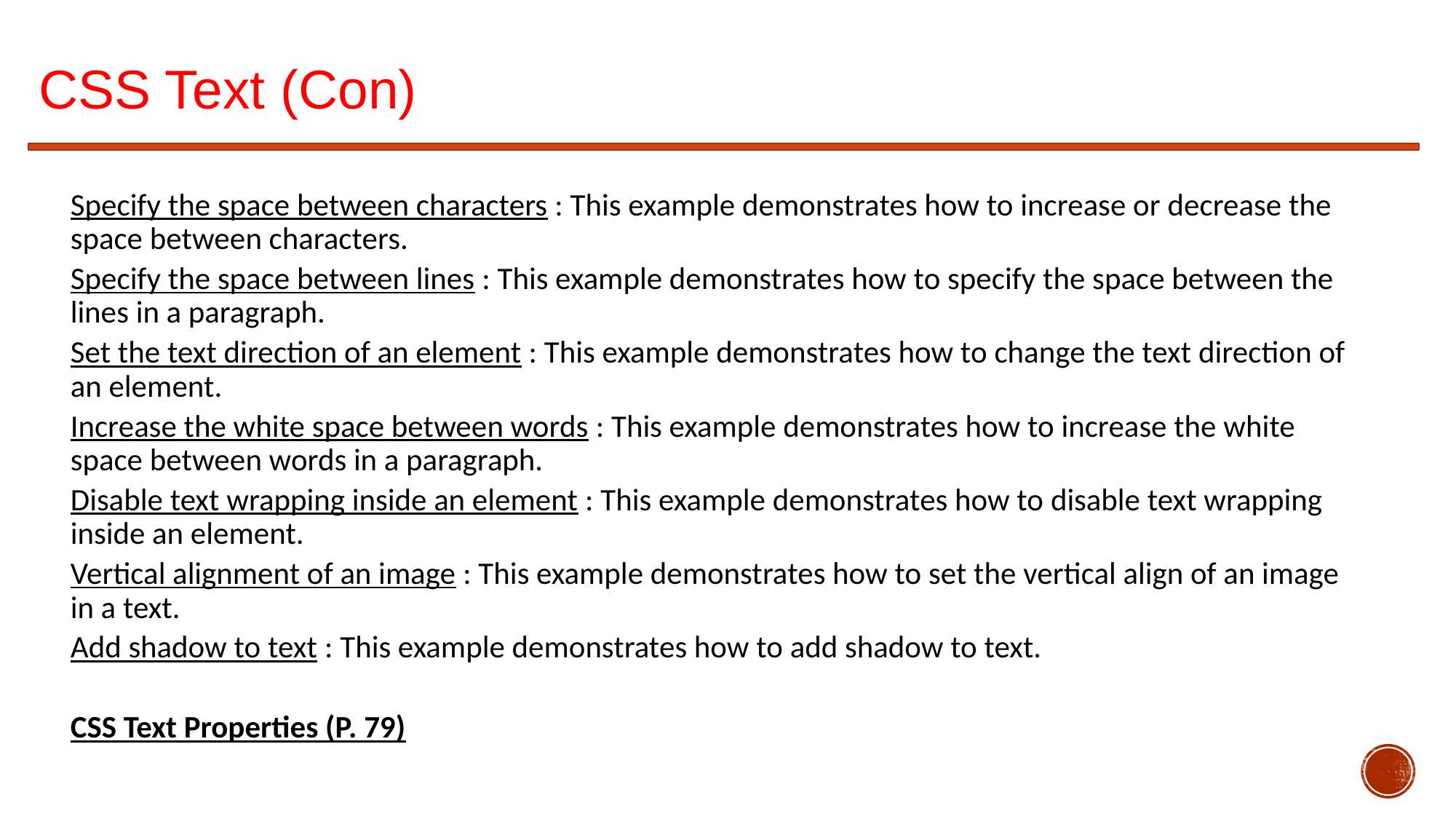

CSS Text (Con)

Specify the space between characters : This example demonstrates how to increase or decrease the space between characters.
Specify the space between lines : This example demonstrates how to specify the space between the lines in a paragraph.
Set the text direction of an element : This example demonstrates how to change the text direction of an element.
Increase the white space between words : This example demonstrates how to increase the white space between words in a paragraph.
Disable text wrapping inside an element : This example demonstrates how to disable text wrapping inside an element.
Vertical alignment of an image : This example demonstrates how to set the vertical align of an image in a text.
Add shadow to text : This example demonstrates how to add shadow to text.

CSS Text Properties (P. 79)